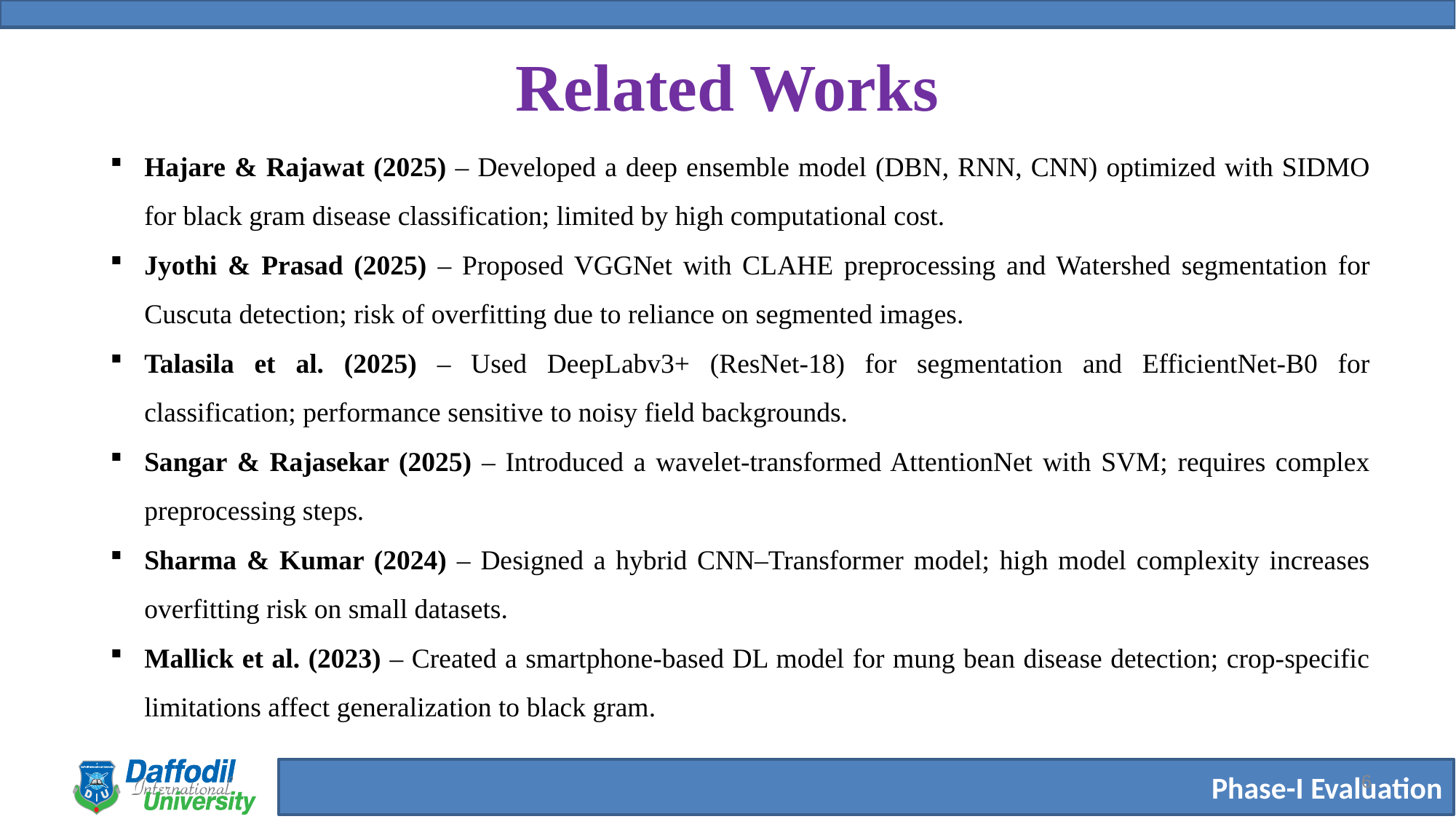

# Related Works
Hajare & Rajawat (2025) – Developed a deep ensemble model (DBN, RNN, CNN) optimized with SIDMO for black gram disease classification; limited by high computational cost.
Jyothi & Prasad (2025) – Proposed VGGNet with CLAHE preprocessing and Watershed segmentation for Cuscuta detection; risk of overfitting due to reliance on segmented images.
Talasila et al. (2025) – Used DeepLabv3+ (ResNet-18) for segmentation and EfficientNet-B0 for classification; performance sensitive to noisy field backgrounds.
Sangar & Rajasekar (2025) – Introduced a wavelet-transformed AttentionNet with SVM; requires complex preprocessing steps.
Sharma & Kumar (2024) – Designed a hybrid CNN–Transformer model; high model complexity increases overfitting risk on small datasets.
Mallick et al. (2023) – Created a smartphone-based DL model for mung bean disease detection; crop-specific limitations affect generalization to black gram.
6